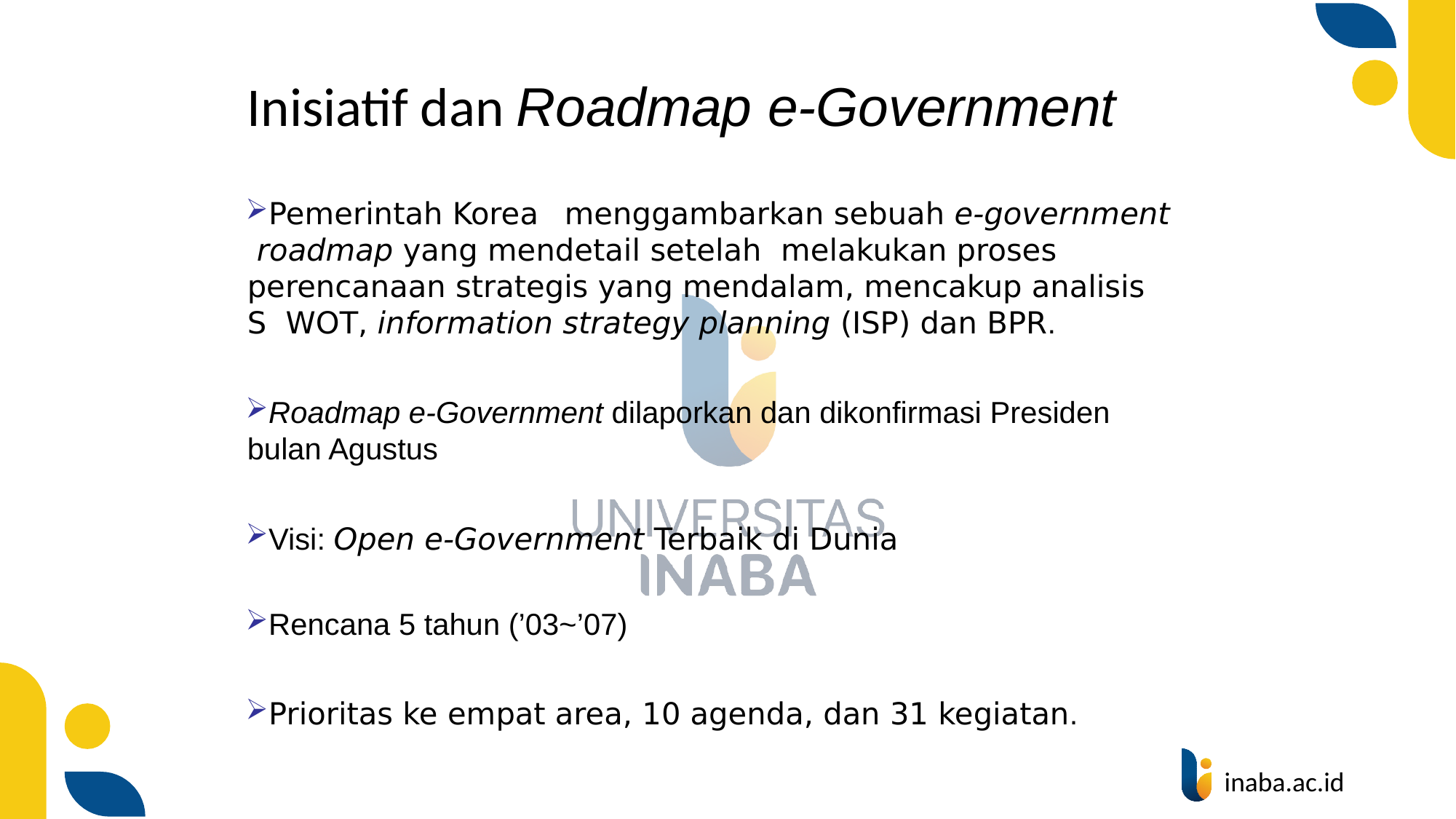

# Inisiatif dan Roadmap e-Government
Pemerintah Korea	menggambarkan sebuah e-government  roadmap yang mendetail	setelah	melakukan proses  perencanaan strategis yang mendalam, mencakup analisis S  WOT, information strategy planning (ISP) dan BPR.

Roadmap e-Government dilaporkan dan dikonfirmasi Presiden  bulan Agustus

Visi: Open e-Government Terbaik di Dunia

Rencana 5 tahun (’03~’07)

Prioritas ke empat area, 10 agenda, dan 31 kegiatan.